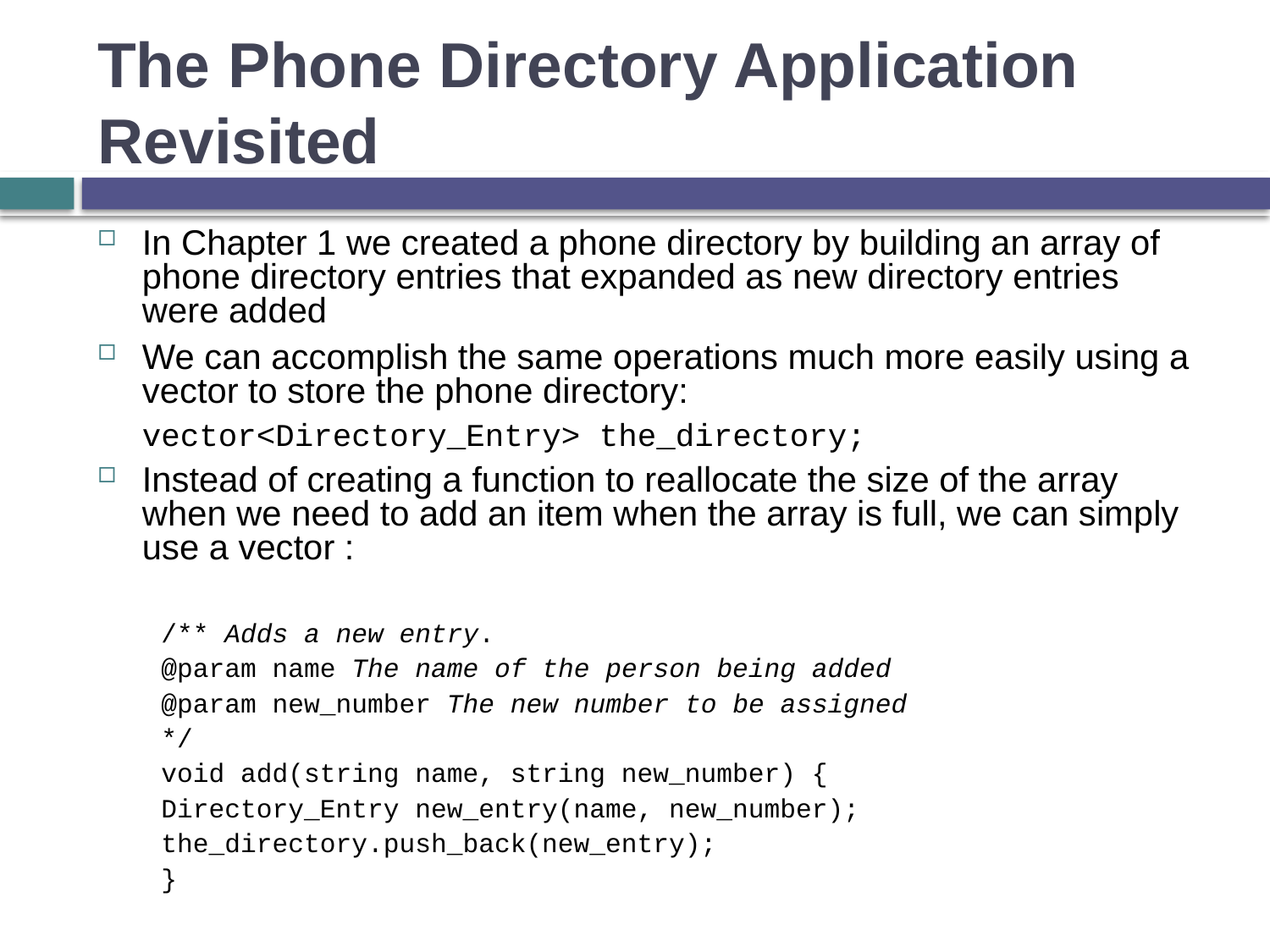

# The Phone Directory Application Revisited
In Chapter 1 we created a phone directory by building an array of phone directory entries that expanded as new directory entries were added
We can accomplish the same operations much more easily using a vector to store the phone directory:
	vector<Directory_Entry> the_directory;
Instead of creating a function to reallocate the size of the array when we need to add an item when the array is full, we can simply use a vector :

/** Adds a new entry.
@param name The name of the person being added
@param new_number The new number to be assigned
*/
void add(string name, string new_number) {
Directory_Entry new_entry(name, new_number);
the_directory.push_back(new_entry);
}